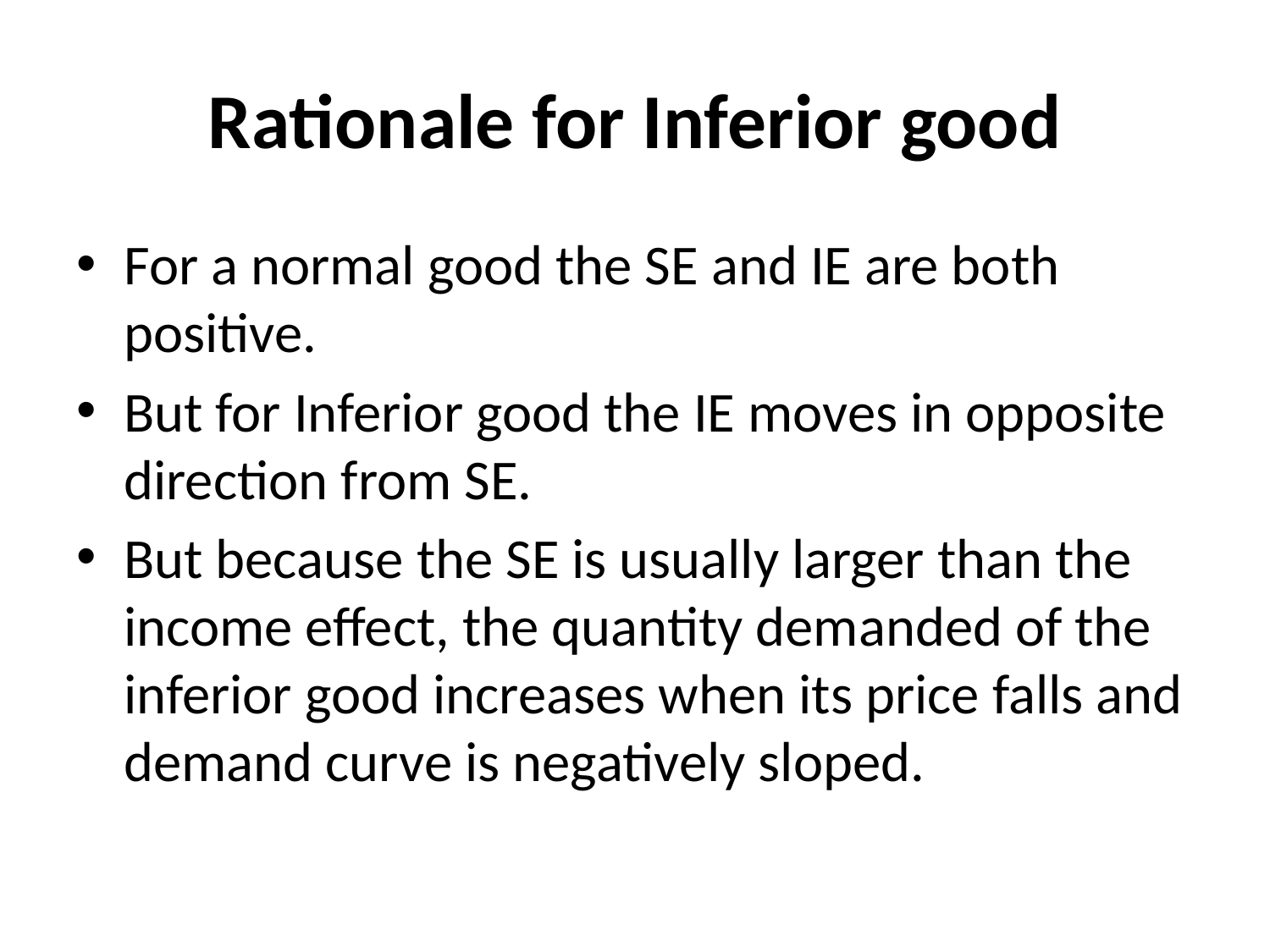

# Rationale for Inferior good
For a normal good the SE and IE are both positive.
But for Inferior good the IE moves in opposite direction from SE.
But because the SE is usually larger than the income effect, the quantity demanded of the inferior good increases when its price falls and demand curve is negatively sloped.